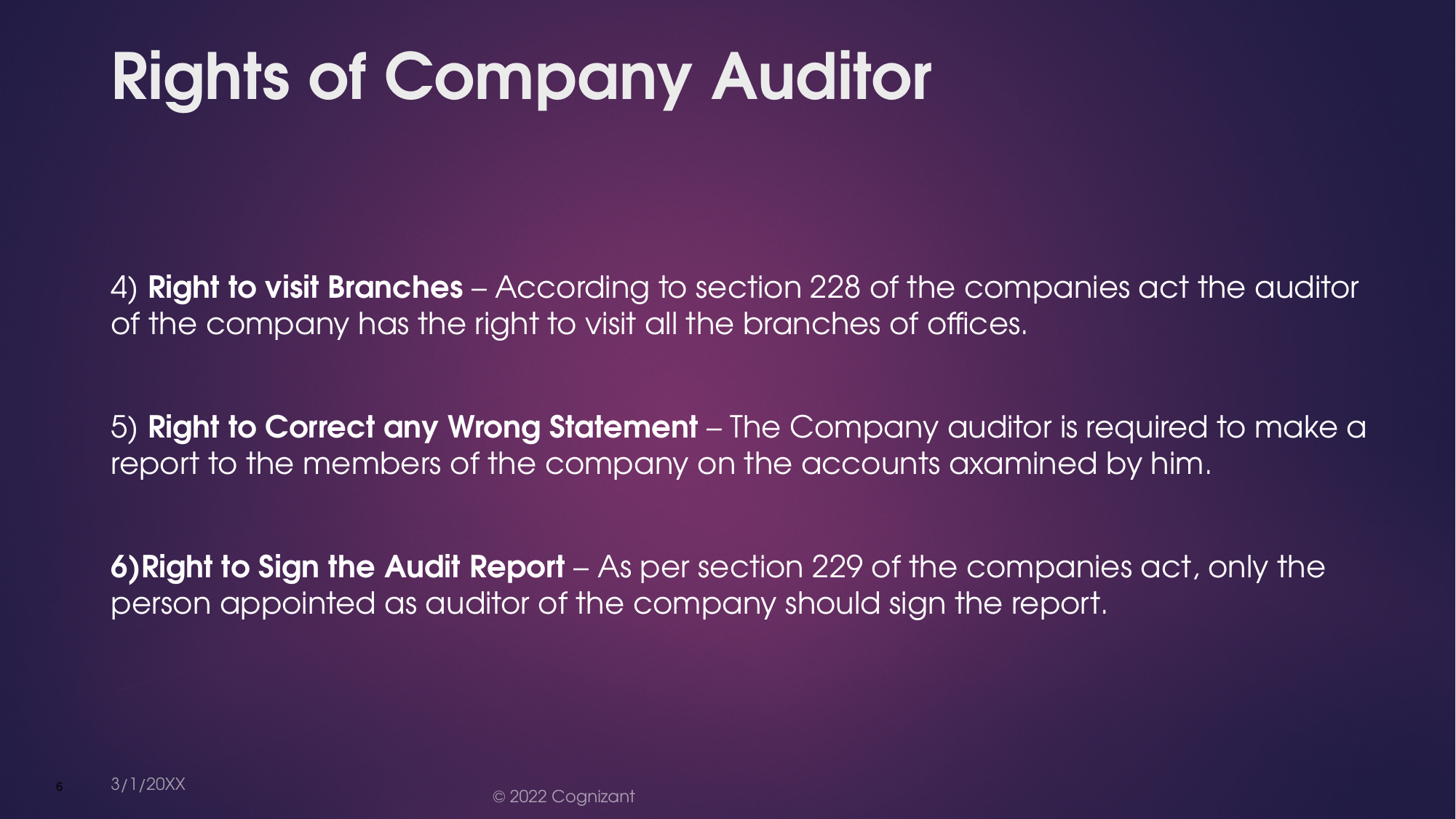

# Rights of Company Auditor

4) Right to visit Branches – According to section 228 of the companies act the auditor of the company has the right to visit all the branches of offices.

5) Right to Correct any Wrong Statement – The Company auditor is required to make a report to the members of the company on the accounts axamined by him.

6)Right to Sign the Audit Report – As per section 229 of the companies act, only the person appointed as auditor of the company should sign the report.
3/1/20XX
© 2022 Cognizant
6